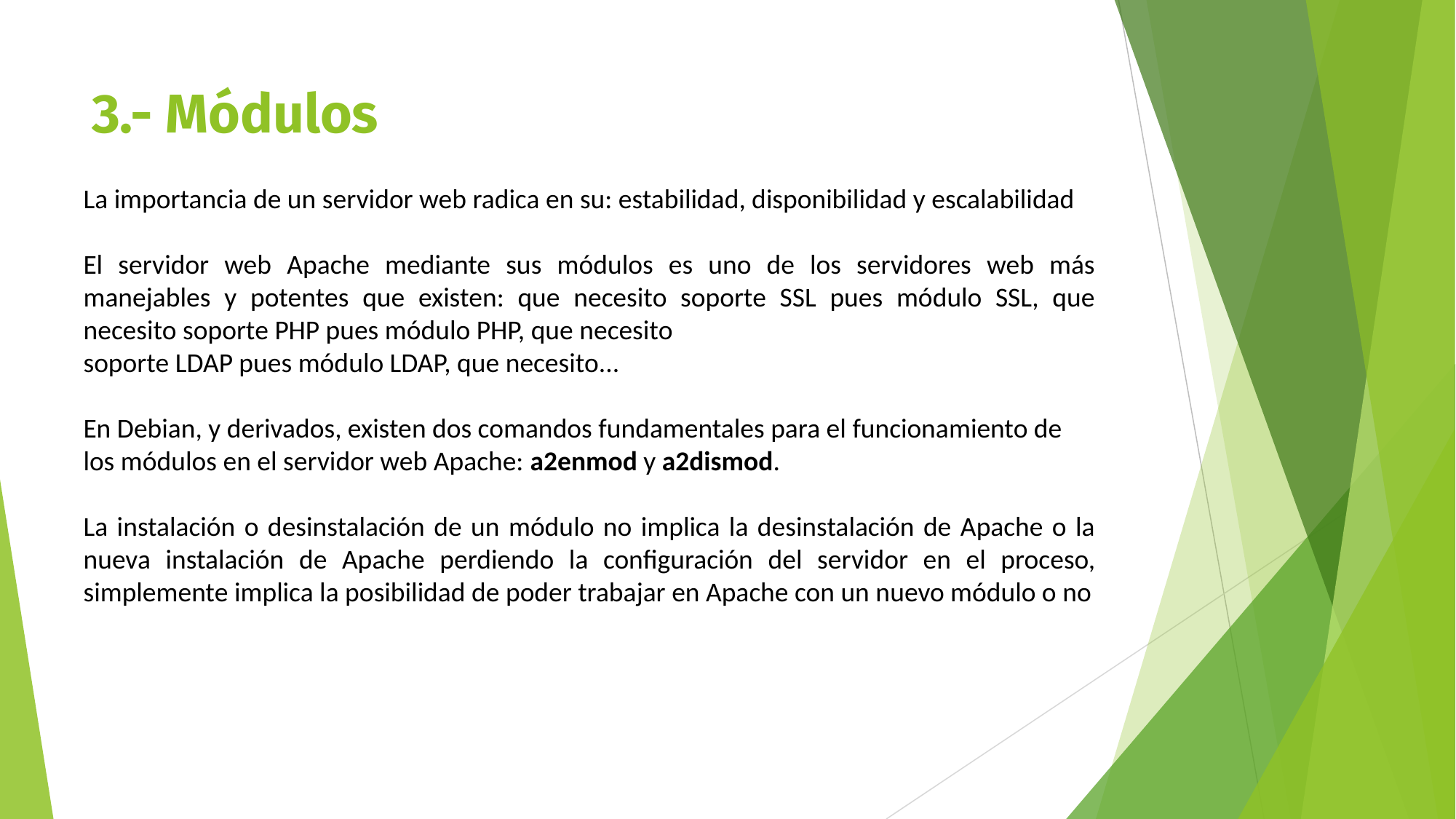

# 3.- Módulos
La importancia de un servidor web radica en su: estabilidad, disponibilidad y escalabilidad

El servidor web Apache mediante sus módulos es uno de los servidores web más manejables y potentes que existen: que necesito soporte SSL pues módulo SSL, que necesito soporte PHP pues módulo PHP, que necesito
soporte LDAP pues módulo LDAP, que necesito...

En Debian, y derivados, existen dos comandos fundamentales para el funcionamiento de los módulos en el servidor web Apache: a2enmod y a2dismod.

La instalación o desinstalación de un módulo no implica la desinstalación de Apache o la nueva instalación de Apache perdiendo la configuración del servidor en el proceso, simplemente implica la posibilidad de poder trabajar en Apache con un nuevo módulo o no